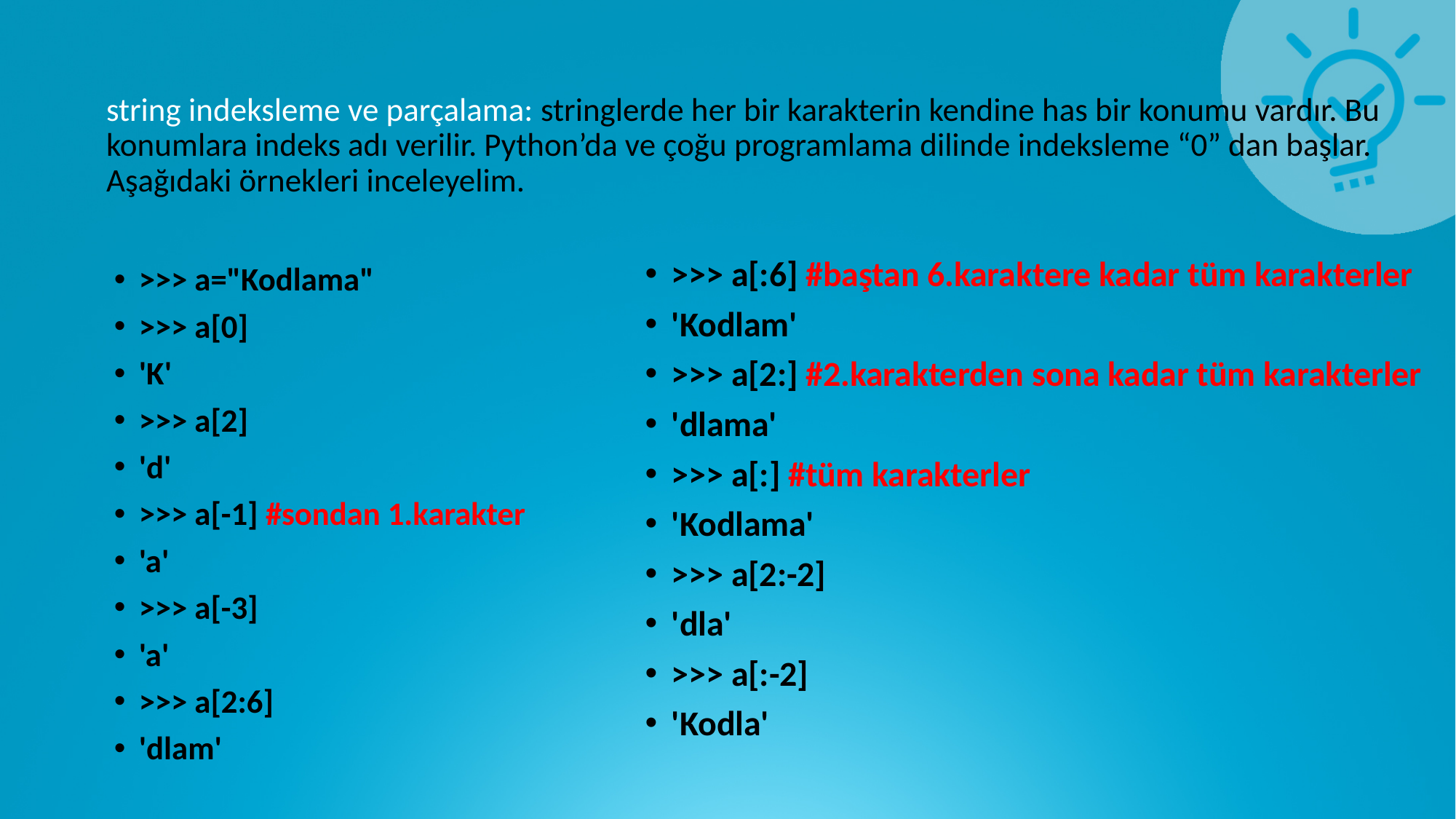

# string indeksleme ve parçalama: stringlerde her bir karakterin kendine has bir konumu vardır. Bu konumlara indeks adı verilir. Python’da ve çoğu programlama dilinde indeksleme “0” dan başlar. Aşağıdaki örnekleri inceleyelim.
>>> a[:6] #baştan 6.karaktere kadar tüm karakterler
'Kodlam'
>>> a[2:] #2.karakterden sona kadar tüm karakterler
'dlama'
>>> a[:] #tüm karakterler
'Kodlama'
>>> a[2:-2]
'dla'
>>> a[:-2]
'Kodla'
>>> a="Kodlama"
>>> a[0]
'K'
>>> a[2]
'd'
>>> a[-1] #sondan 1.karakter
'a'
>>> a[-3]
'a'
>>> a[2:6]
'dlam'